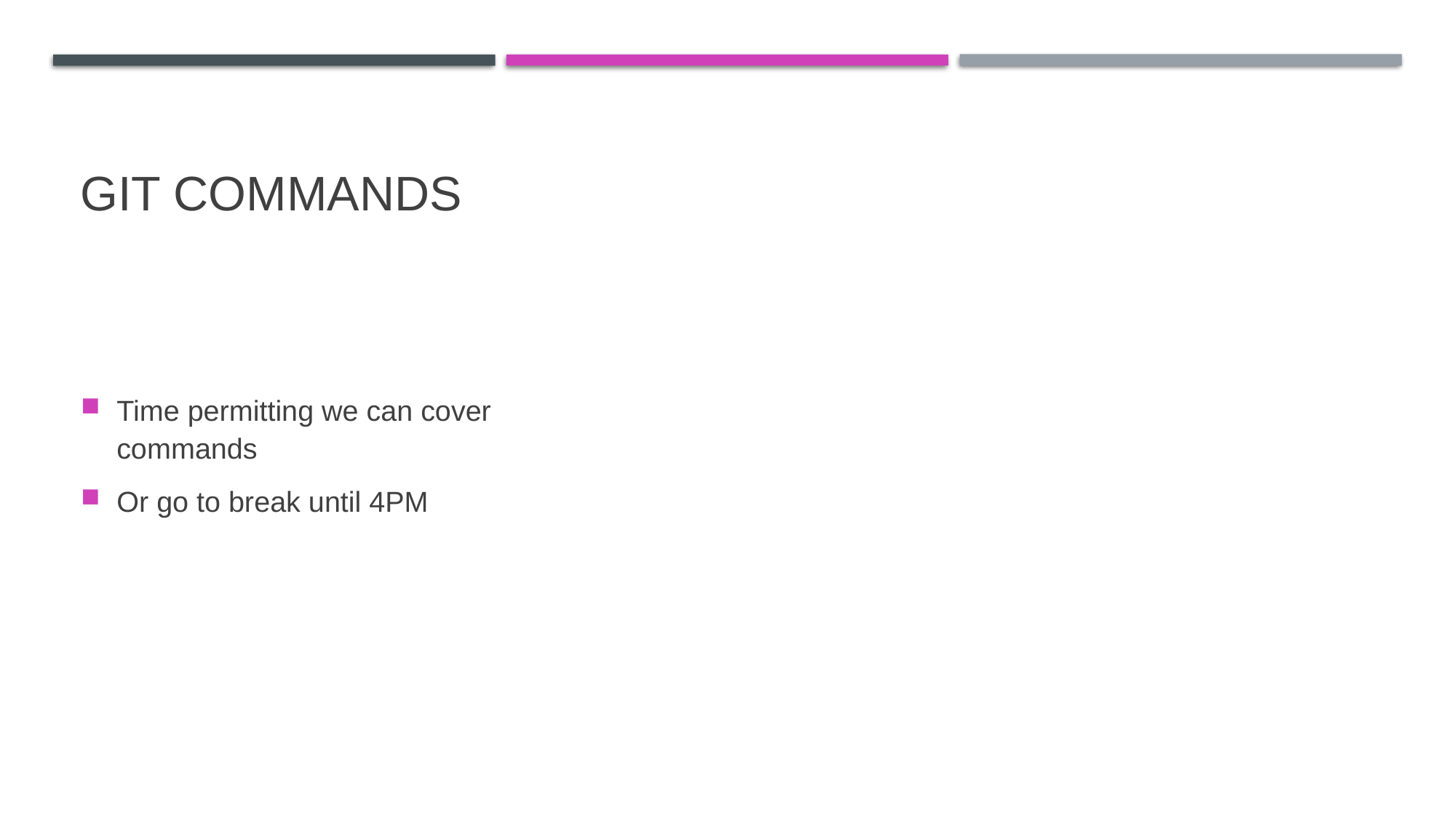

# Git commands
Time permitting we can cover commands
Or go to break until 4PM